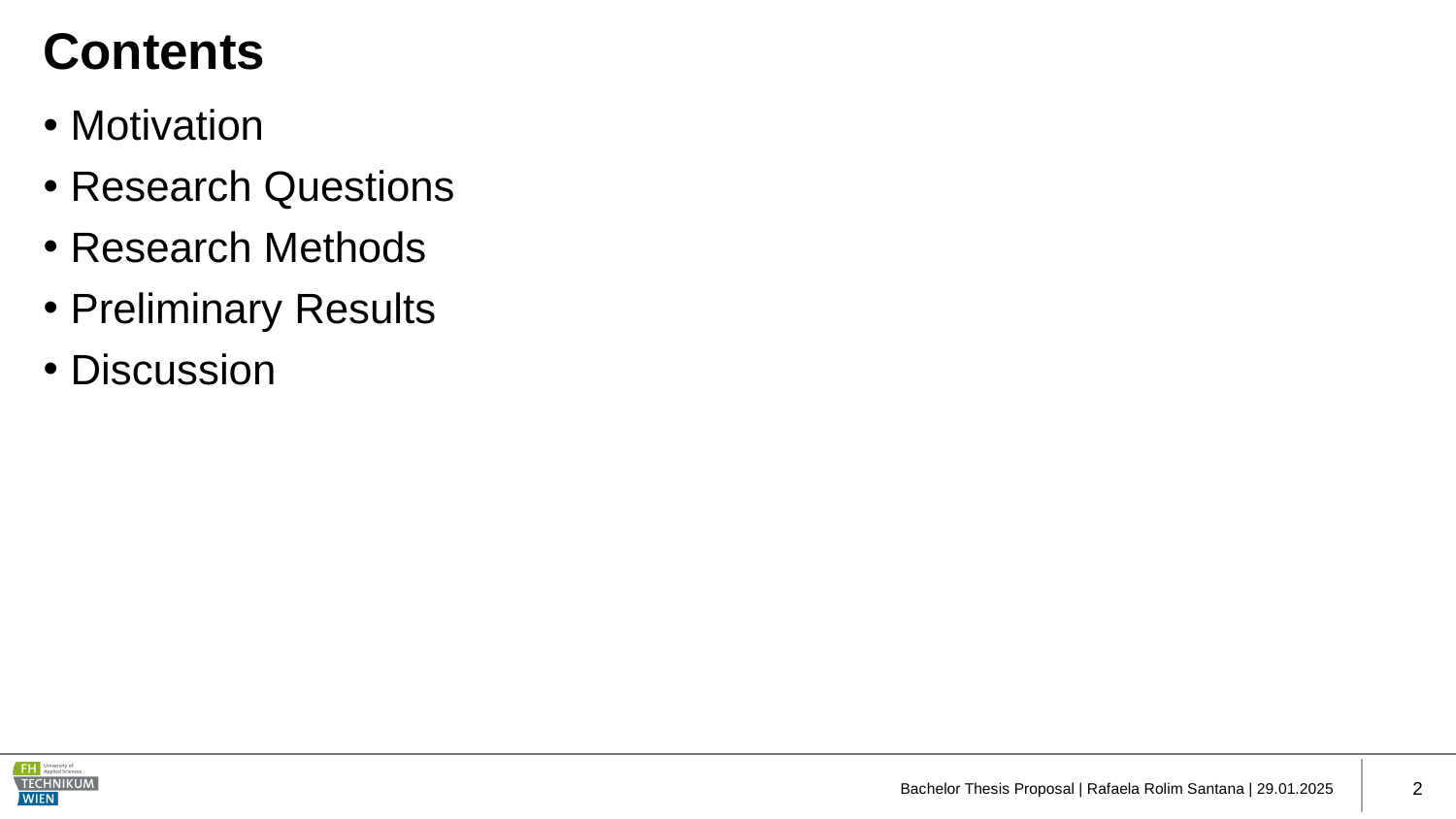

# Contents
Motivation
Research Questions
Research Methods
Preliminary Results
Discussion
Bachelor Thesis Proposal | Rafaela Rolim Santana | 29.01.2025
2